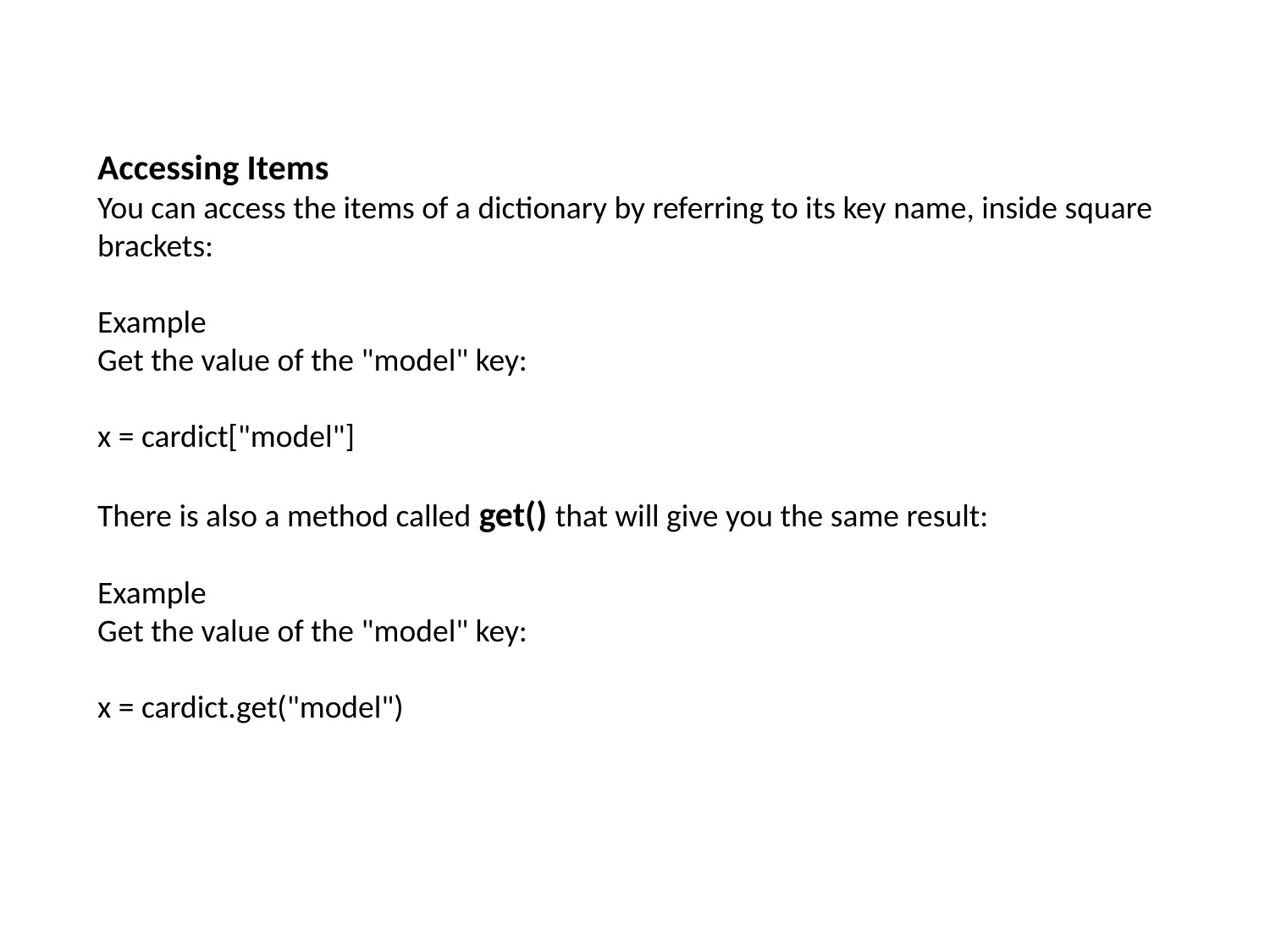

Accessing Items
You can access the items of a dictionary by referring to its key name, inside square brackets:

Example
Get the value of the "model" key:

x = cardict["model"]

There is also a method called get() that will give you the same result:

Example
Get the value of the "model" key:

x = cardict.get("model")